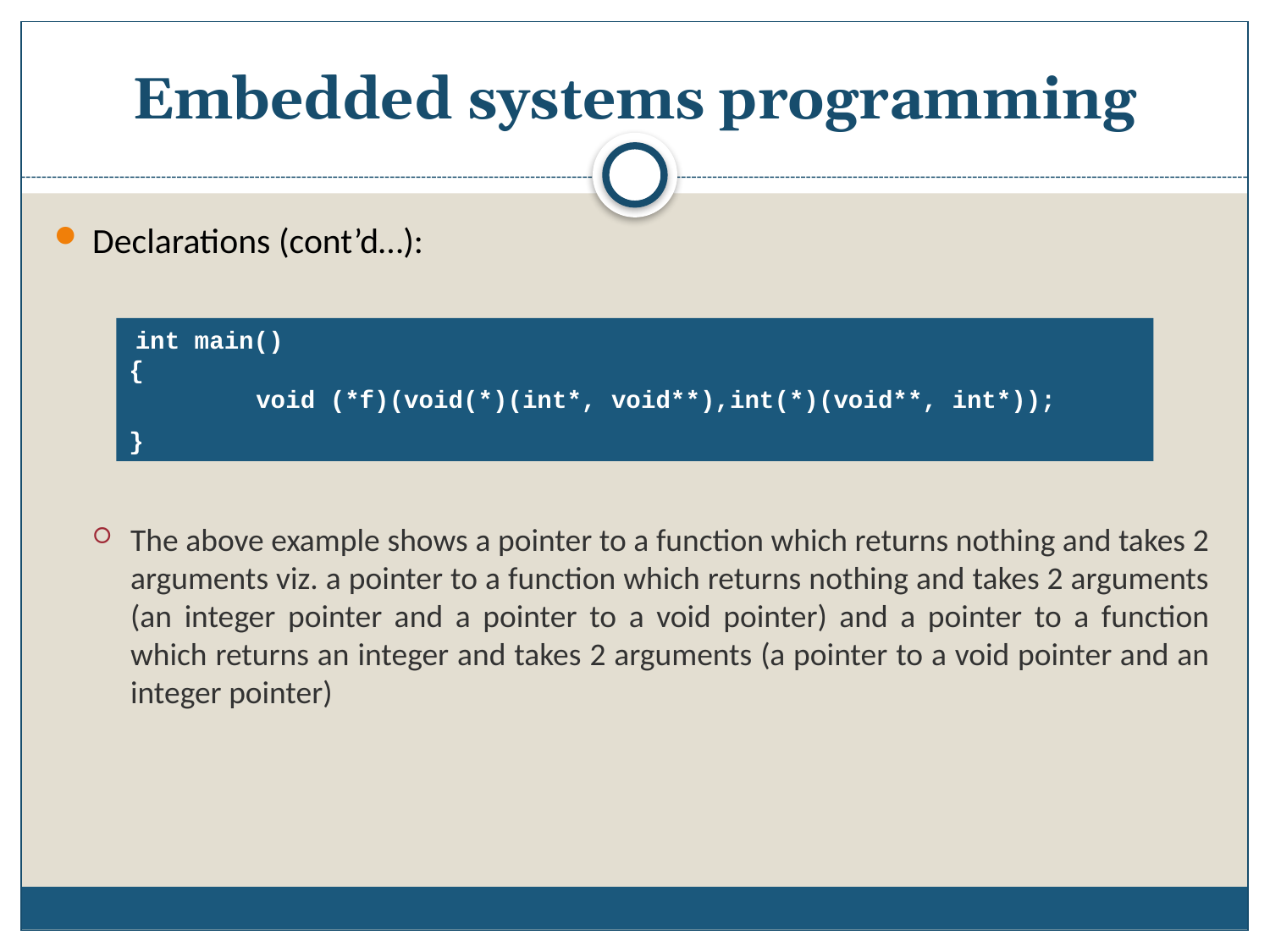

# Embedded systems programming
Declarations (cont’d…):

The above example shows a pointer to a function which returns nothing and takes 2 arguments viz. a pointer to a function which returns nothing and takes 2 arguments (an integer pointer and a pointer to a void pointer) and a pointer to a function which returns an integer and takes 2 arguments (a pointer to a void pointer and an integer pointer)
 int main()
{
	void (*f)(void(*)(int*, void**),int(*)(void**, int*));
}